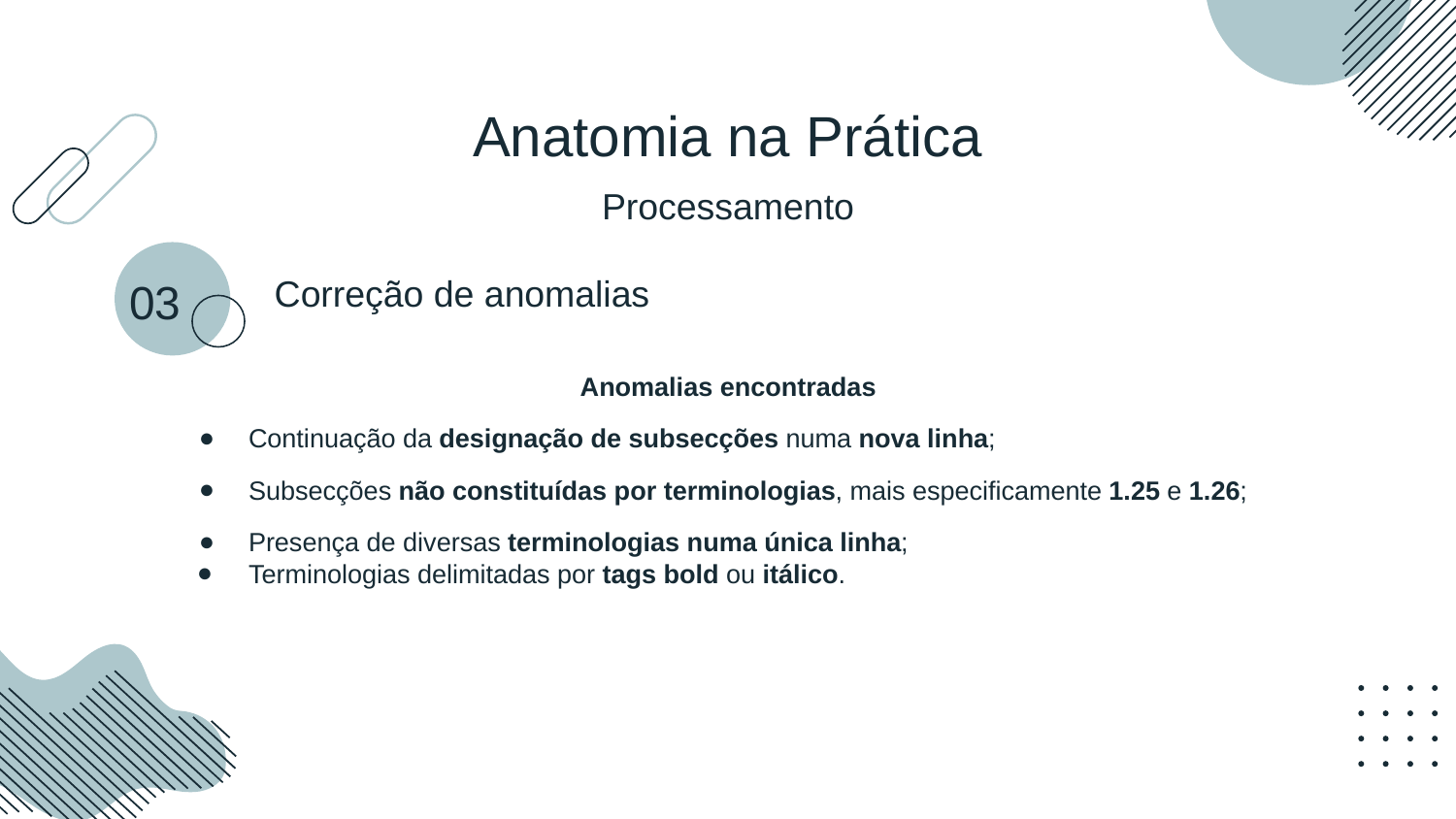

# Anatomia na Prática

Processamento

03
Correção de anomalias
Anomalias encontradas
Continuação da designação de subsecções numa nova linha;
Subsecções não constituídas por terminologias, mais especificamente 1.25 e 1.26;
Presença de diversas terminologias numa única linha;
Terminologias delimitadas por tags bold ou itálico.